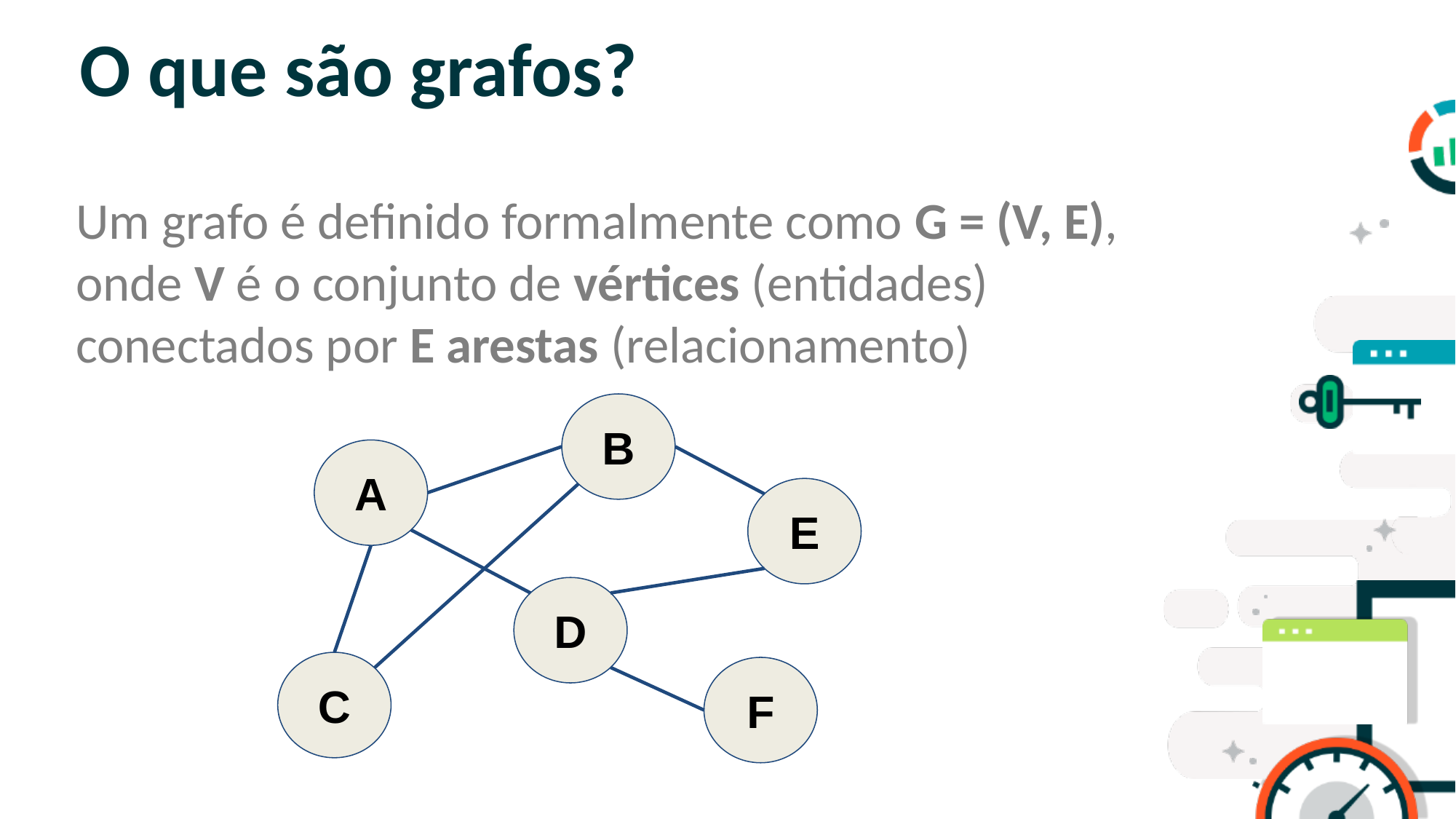

# O que são grafos?
Um grafo é definido formalmente como G = (V, E), onde V é o conjunto de vértices (entidades) conectados por E arestas (relacionamento)
SLIDE PARA TÓPICOS
B
A
E
D
C
F